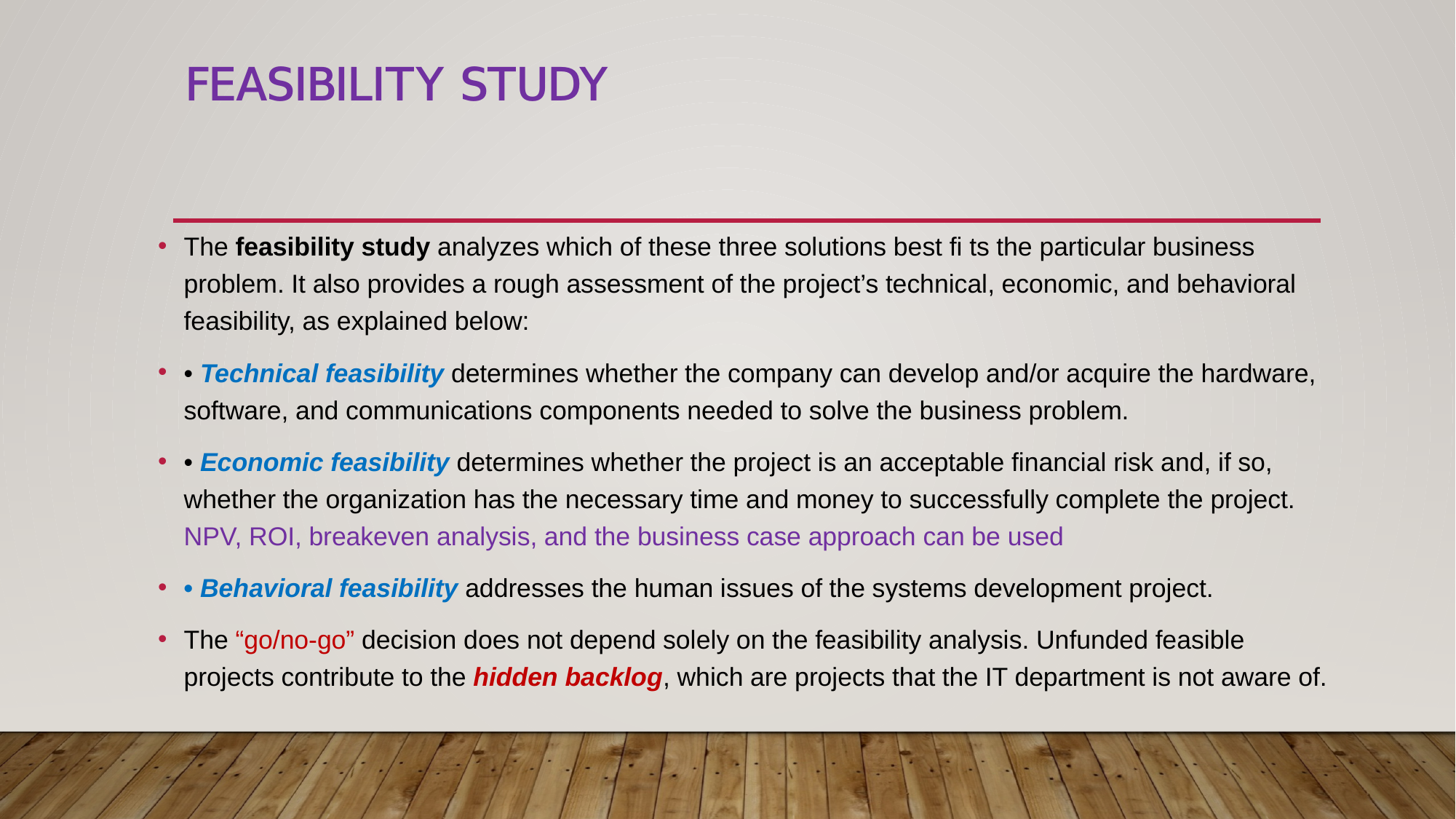

# feasibility study
The feasibility study analyzes which of these three solutions best fi ts the particular business problem. It also provides a rough assessment of the project’s technical, economic, and behavioral feasibility, as explained below:
• Technical feasibility determines whether the company can develop and/or acquire the hardware, software, and communications components needed to solve the business problem.
• Economic feasibility determines whether the project is an acceptable financial risk and, if so, whether the organization has the necessary time and money to successfully complete the project. NPV, ROI, breakeven analysis, and the business case approach can be used
• Behavioral feasibility addresses the human issues of the systems development project.
The “go/no-go” decision does not depend solely on the feasibility analysis. Unfunded feasible projects contribute to the hidden backlog, which are projects that the IT department is not aware of.